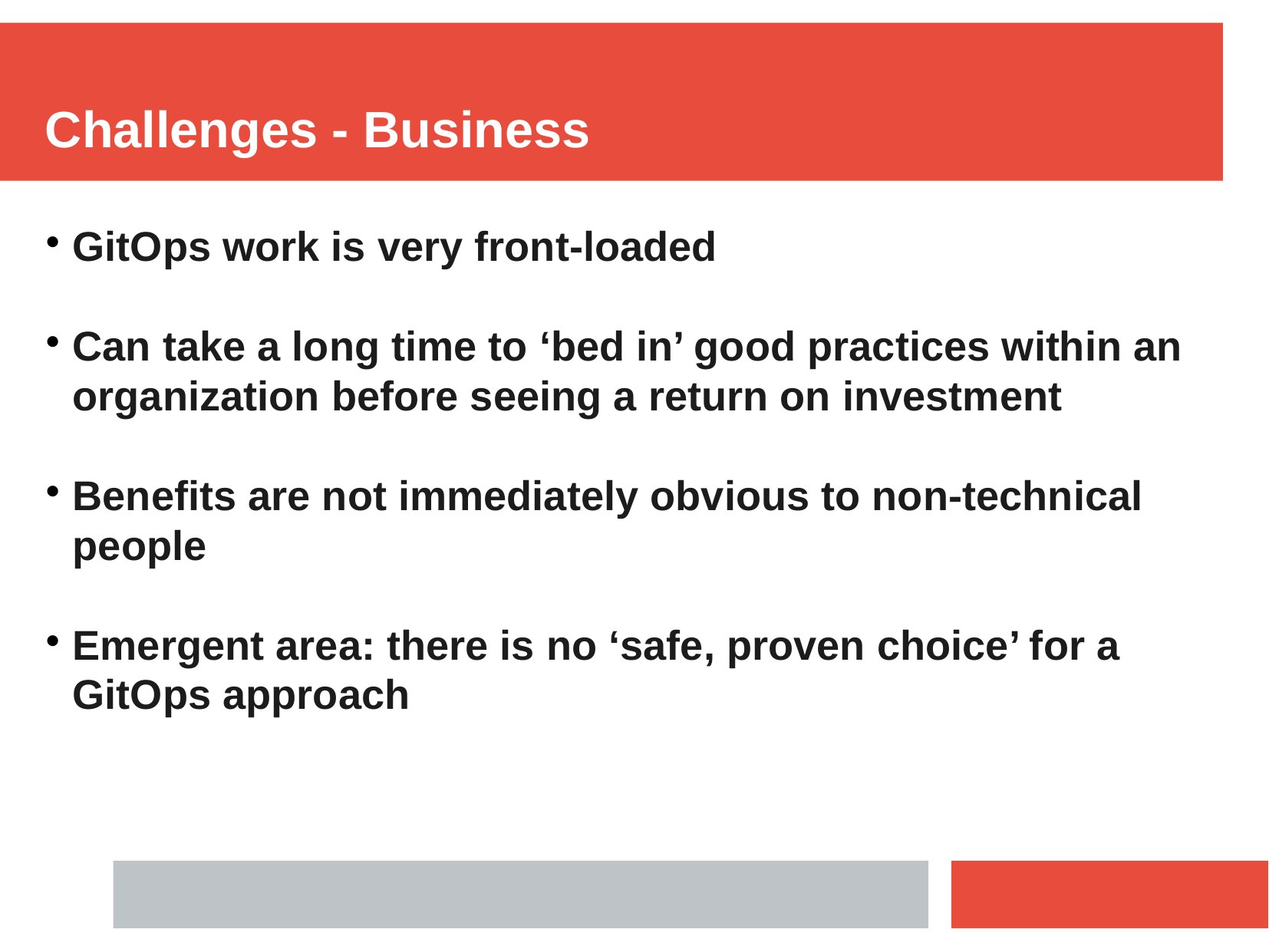

Challenges - Business

GitOps work is very front-loaded

Can take a long time to ‘bed in’ good practices within an organization before seeing a return on investment

Benefits are not immediately obvious to non-technical people

Emergent area: there is no ‘safe, proven choice’ for a GitOps approach